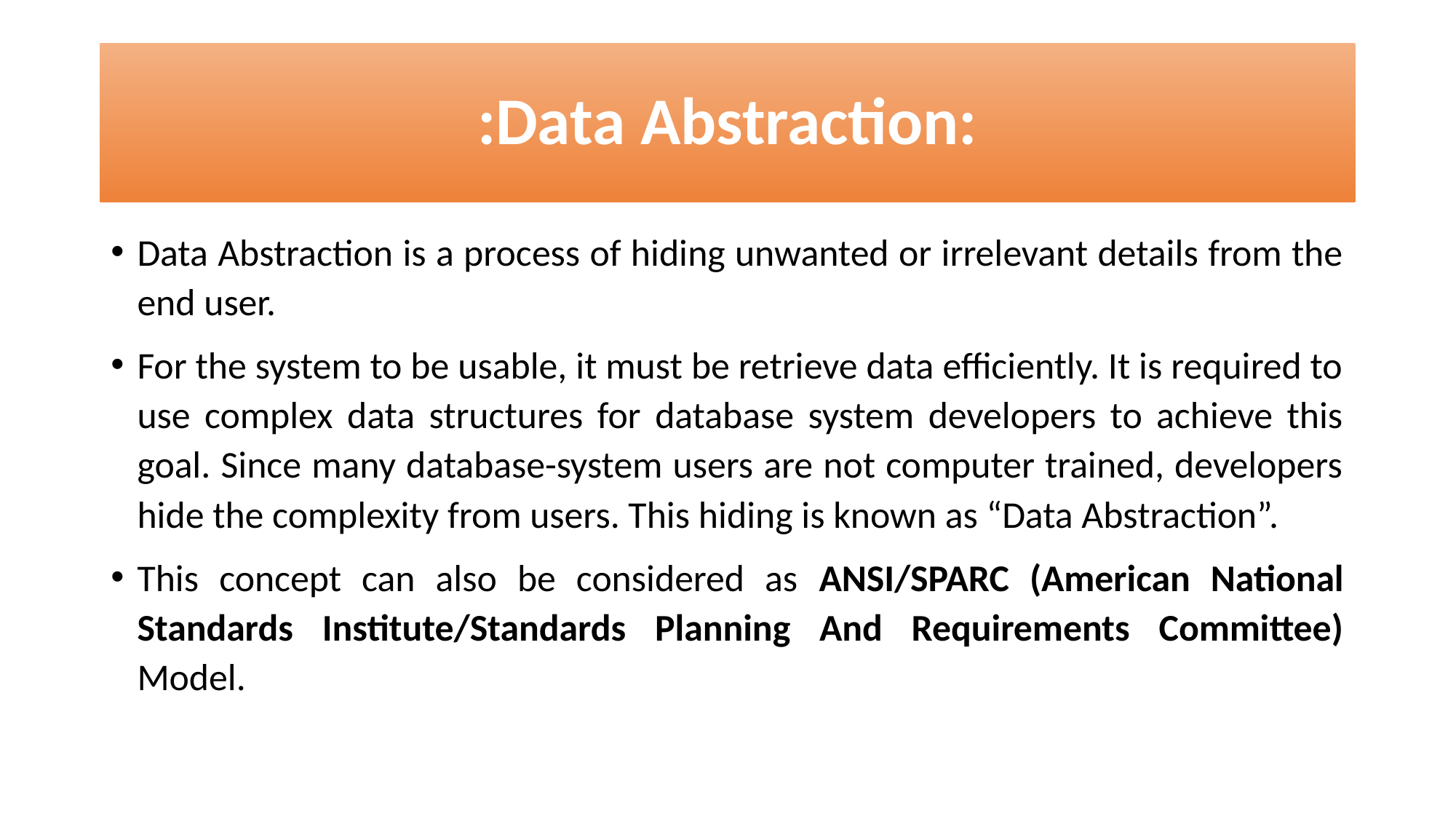

# :Data Abstraction:
Data Abstraction is a process of hiding unwanted or irrelevant details from the end user.
For the system to be usable, it must be retrieve data efficiently. It is required to use complex data structures for database system developers to achieve this goal. Since many database-system users are not computer trained, developers hide the complexity from users. This hiding is known as “Data Abstraction”.
This concept can also be considered as ANSI/SPARC (American National Standards Institute/Standards Planning And Requirements Committee) Model.